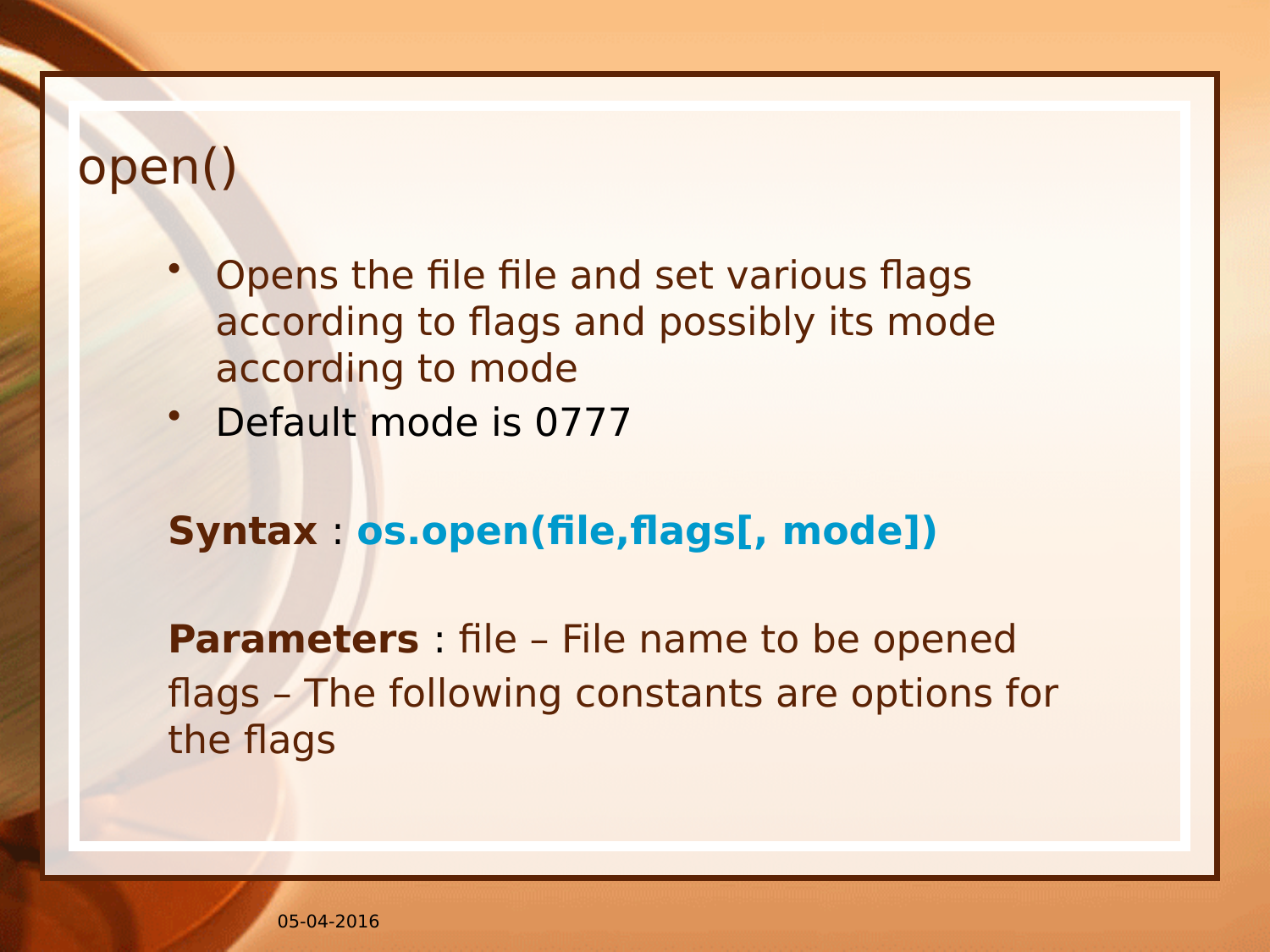

# open()
Opens the file file and set various flags according to flags and possibly its mode according to mode
Default mode is 0777

Syntax : os.open(file,flags[, mode])

Parameters : file – File name to be opened
flags – The following constants are options for the flags
05-04-2016